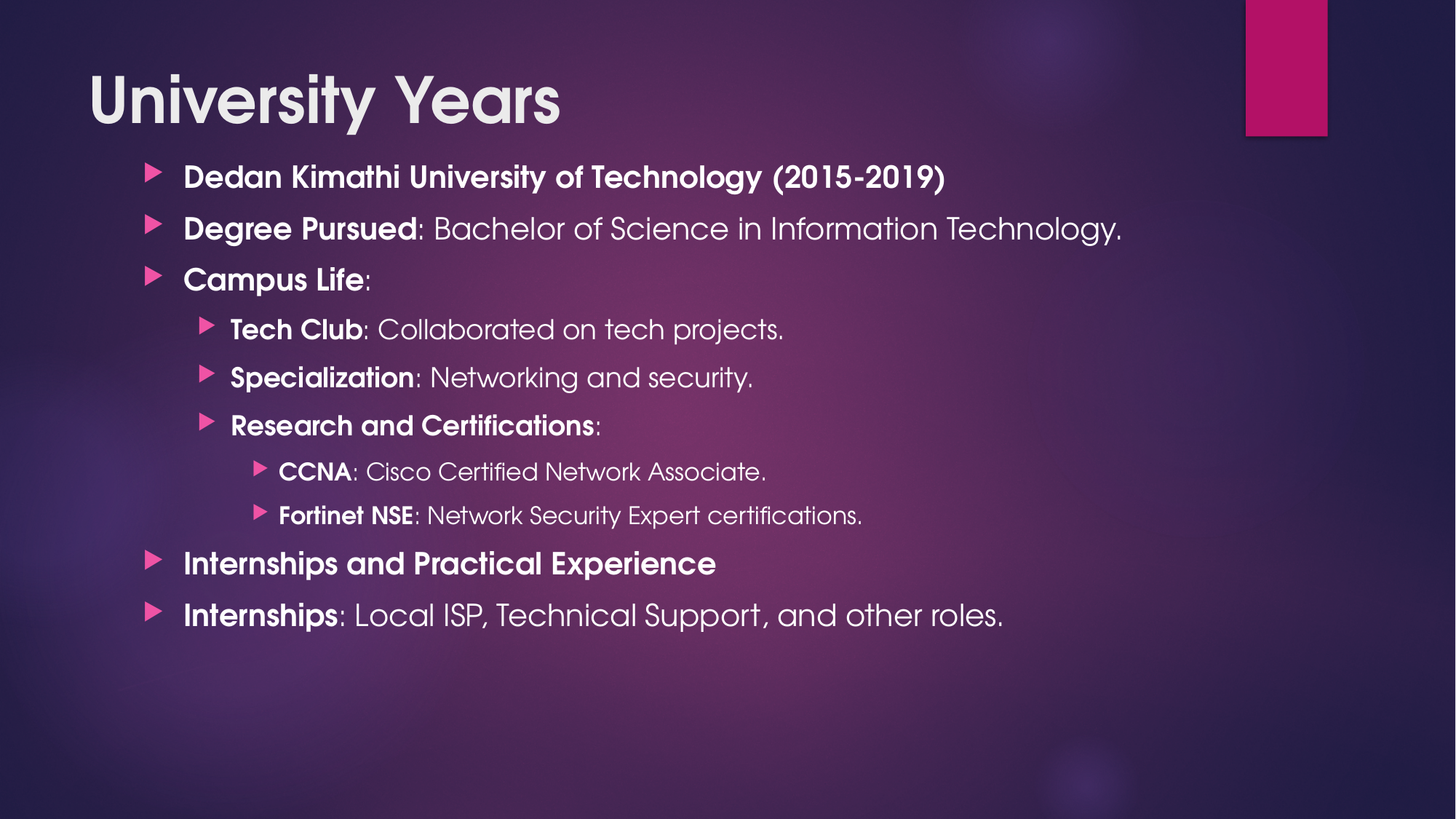

# University Years
Dedan Kimathi University of Technology (2015-2019)
Degree Pursued: Bachelor of Science in Information Technology.
Campus Life:
Tech Club: Collaborated on tech projects.
Specialization: Networking and security.
Research and Certifications:
CCNA: Cisco Certified Network Associate.
Fortinet NSE: Network Security Expert certifications.
Internships and Practical Experience
Internships: Local ISP, Technical Support, and other roles.